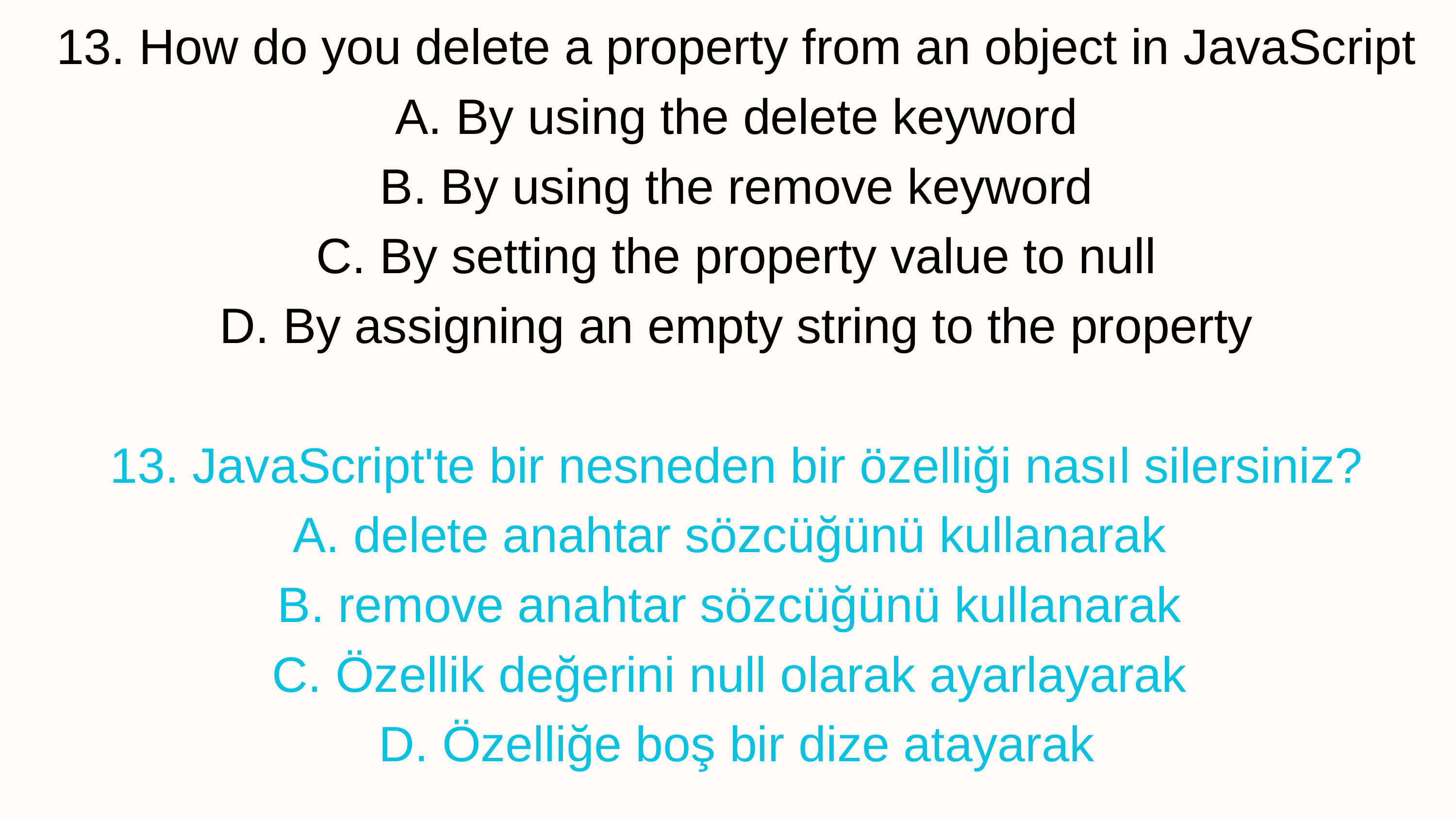

13. How do you delete a property from an object in JavaScript
A. By using the delete keyword
B. By using the remove keyword
C. By setting the property value to null
D. By assigning an empty string to the property

13. JavaScript'te bir nesneden bir özelliği nasıl silersiniz?
A. delete anahtar sözcüğünü kullanarak
B. remove anahtar sözcüğünü kullanarak
C. Özellik değerini null olarak ayarlayarak
D. Özelliğe boş bir dize atayarak